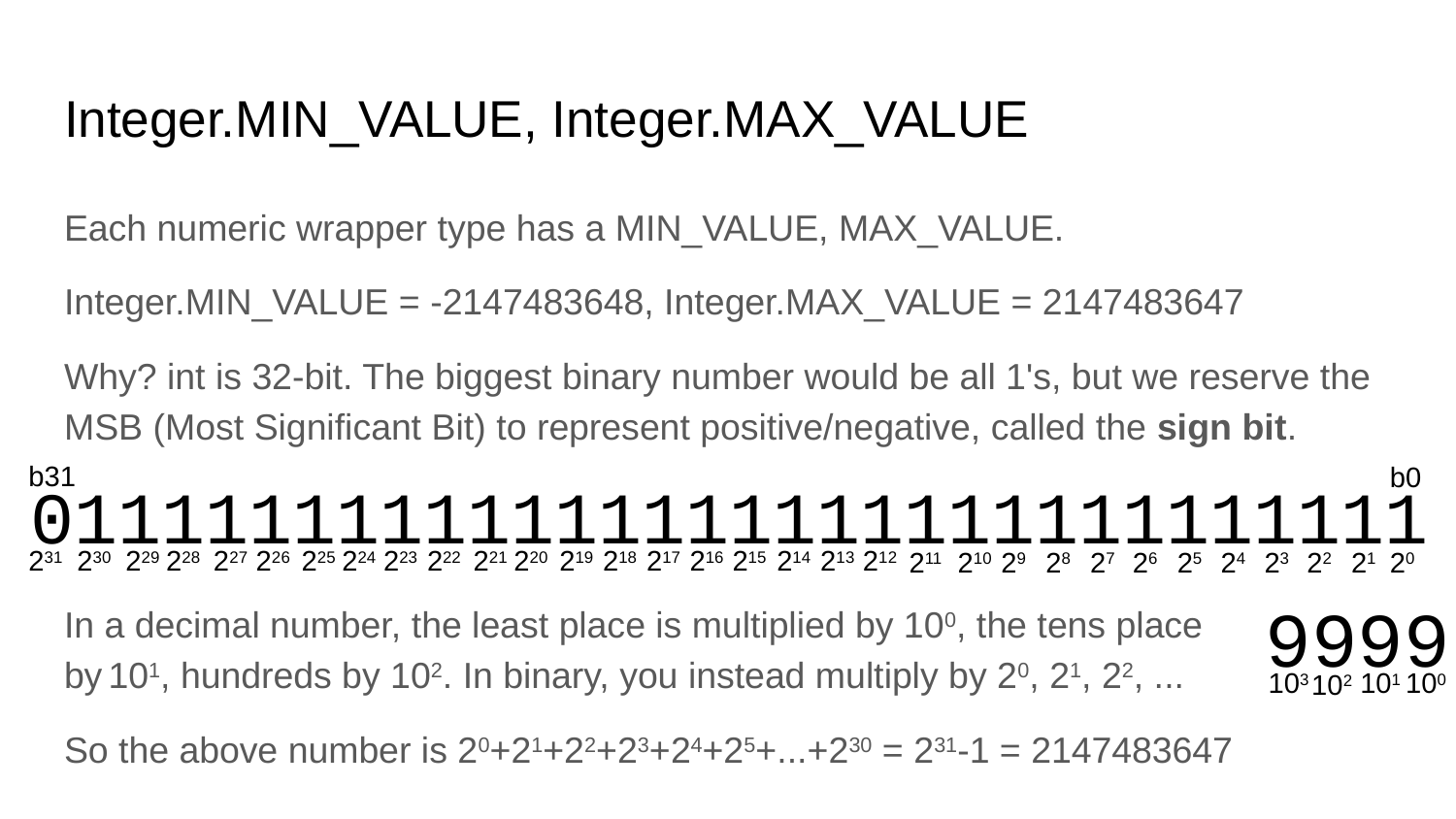

# Integer.MIN_VALUE, Integer.MAX_VALUE
Each numeric wrapper type has a MIN_VALUE, MAX_VALUE.
Integer.MIN_VALUE = -2147483648, Integer.MAX_VALUE = 2147483647
Why? int is 32-bit. The biggest binary number would be all 1's, but we reserve the MSB (Most Significant Bit) to represent positive/negative, called the sign bit.
b31
b0
01111111111111111111111111111111
231
230
229
228
227
226
225
224
223
222
221
220
219
218
217
216
215
214
213
212
211
210
29
28
27
26
25
24
23
22
21
20
9999
In a decimal number, the least place is multiplied by 100, the tens place by 101, hundreds by 102. In binary, you instead multiply by 20, 21, 22, ...
So the above number is 20+21+22+23+24+25+...+230 = 231-1 = 2147483647
103
101
100
102